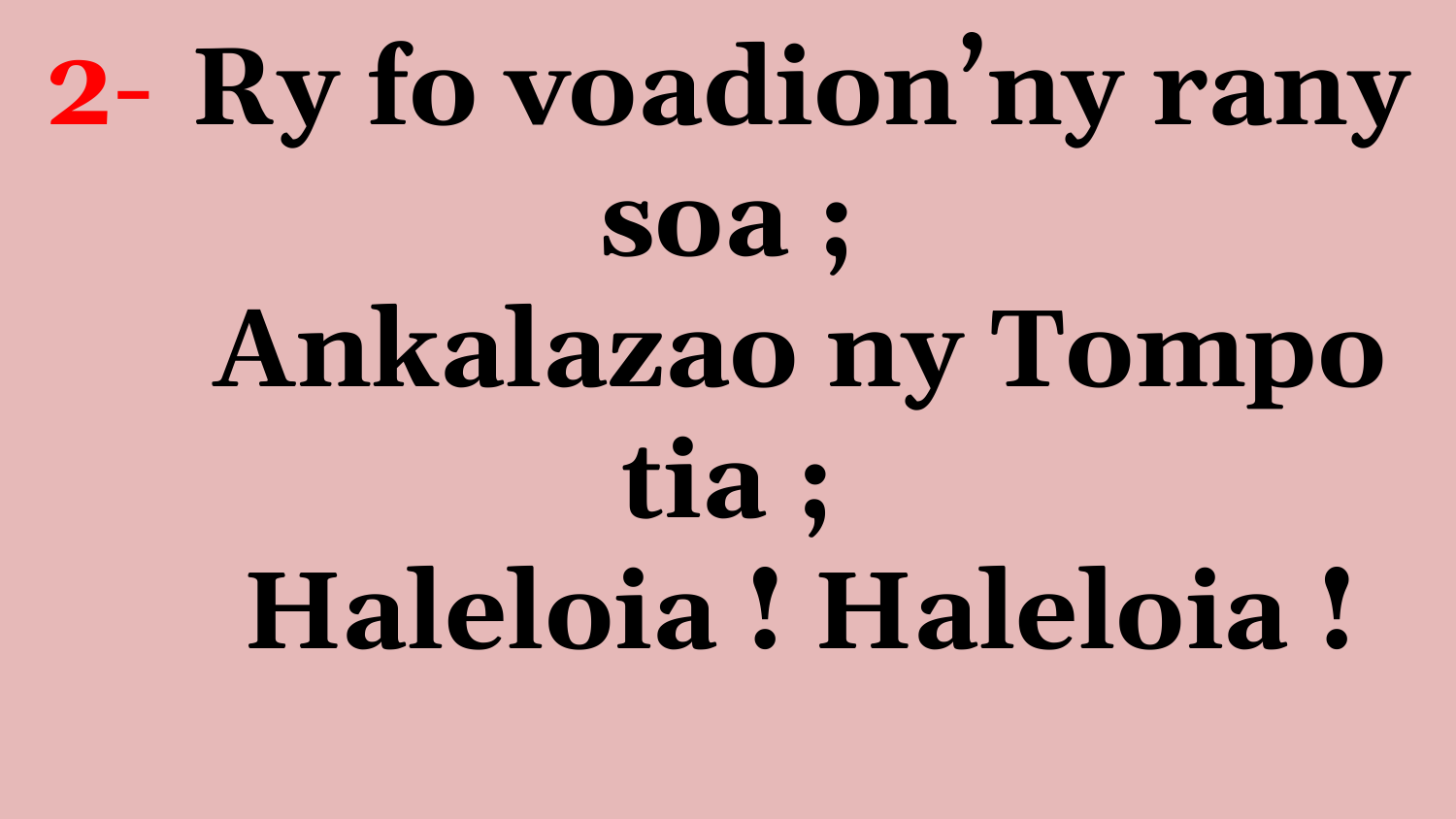

# 2- 	Ry fo voadion’ny rany soa ; Ankalazao ny Tompo tia ; Haleloia ! Haleloia !